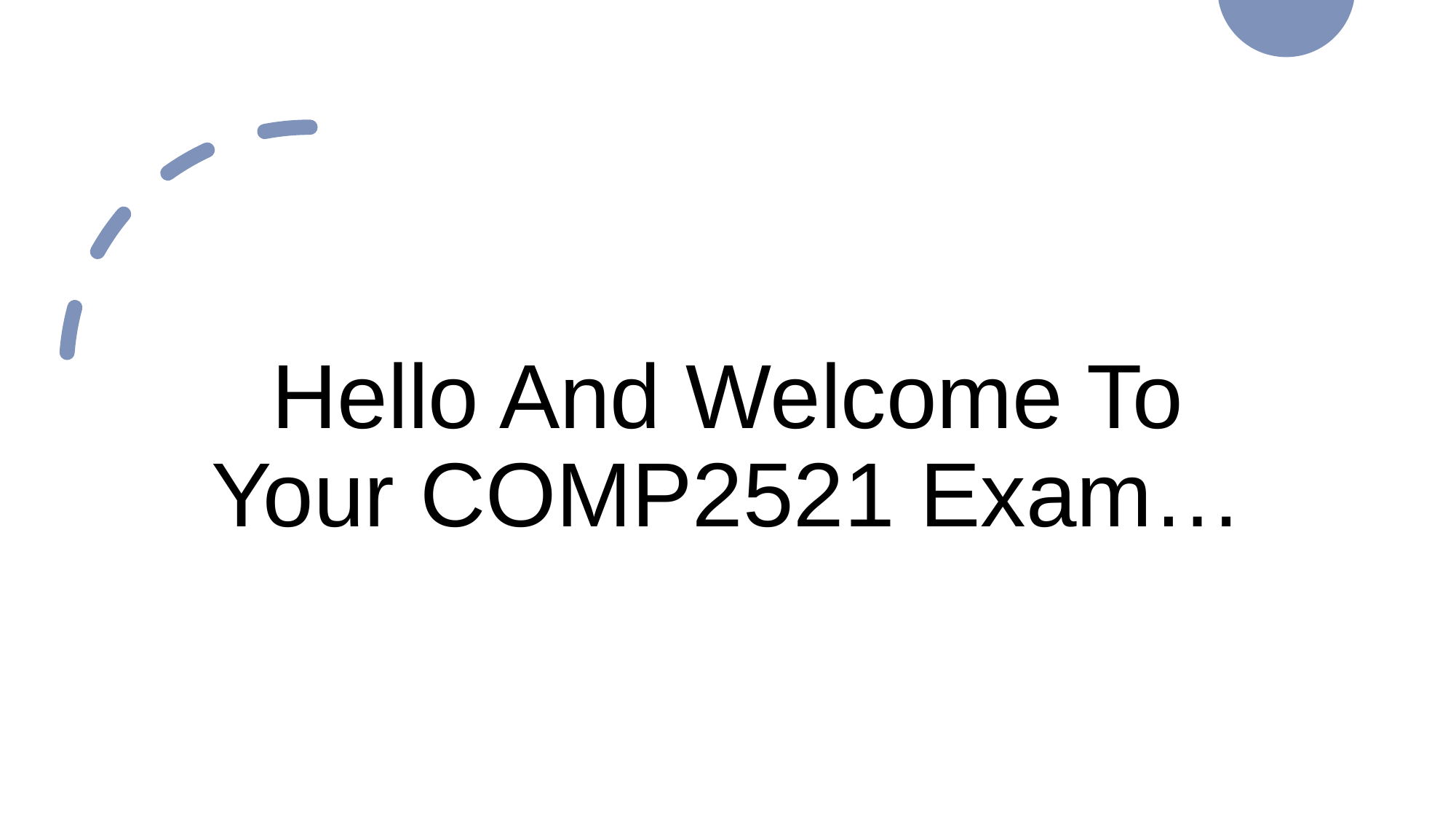

# Hello And Welcome To Your COMP2521 Exam…